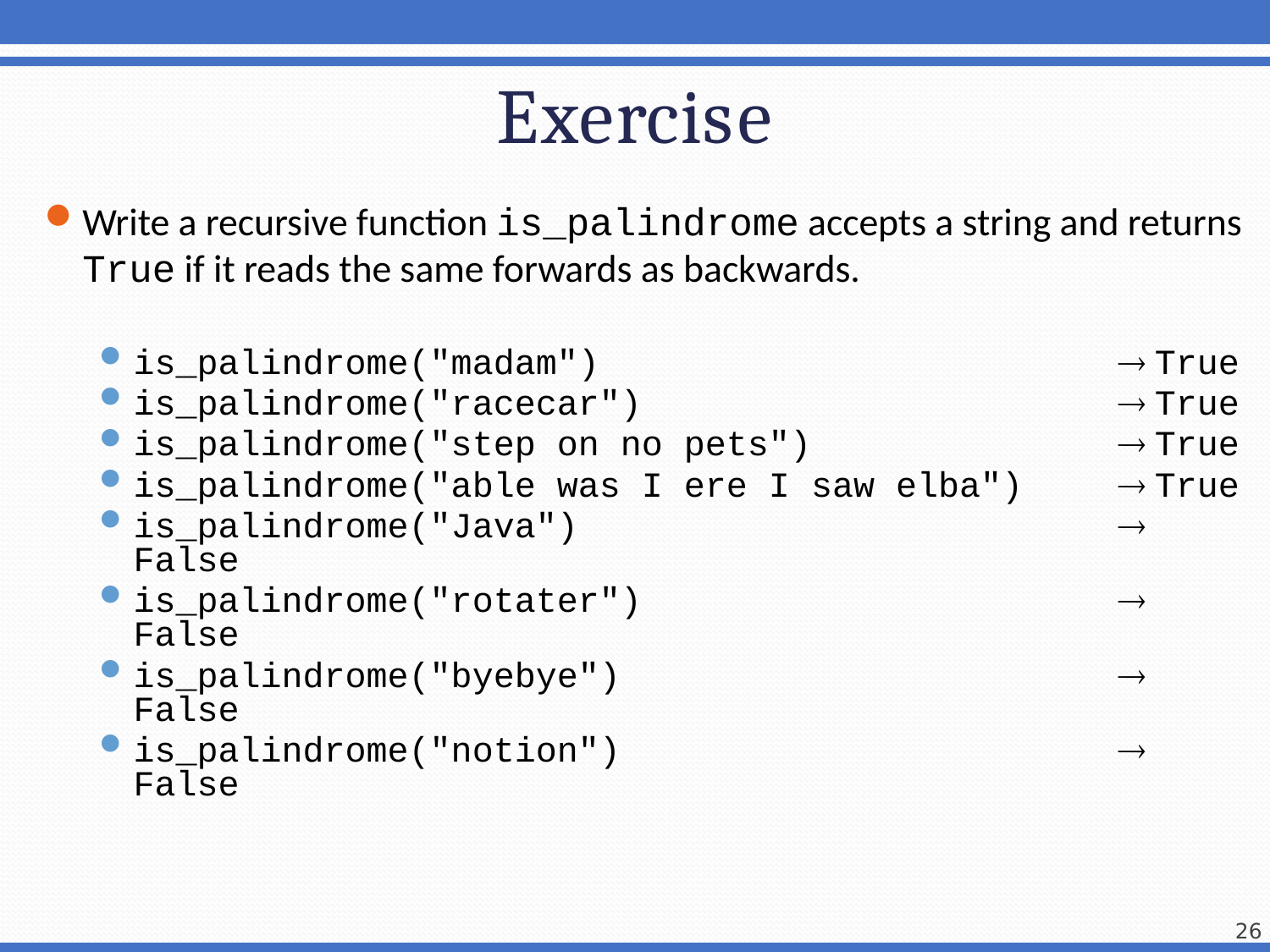

# Exercise
Write a recursive function is_palindrome accepts a string and returns True if it reads the same forwards as backwards.

is_palindrome("madam")	→ True
is_palindrome("racecar")	→ True
is_palindrome("step on no pets")	→ True
is_palindrome("able was I ere I saw elba")	→ True
is_palindrome("Java")	→ False
is_palindrome("rotater")	→ False
is_palindrome("byebye")	→ False
is_palindrome("notion")	→ False